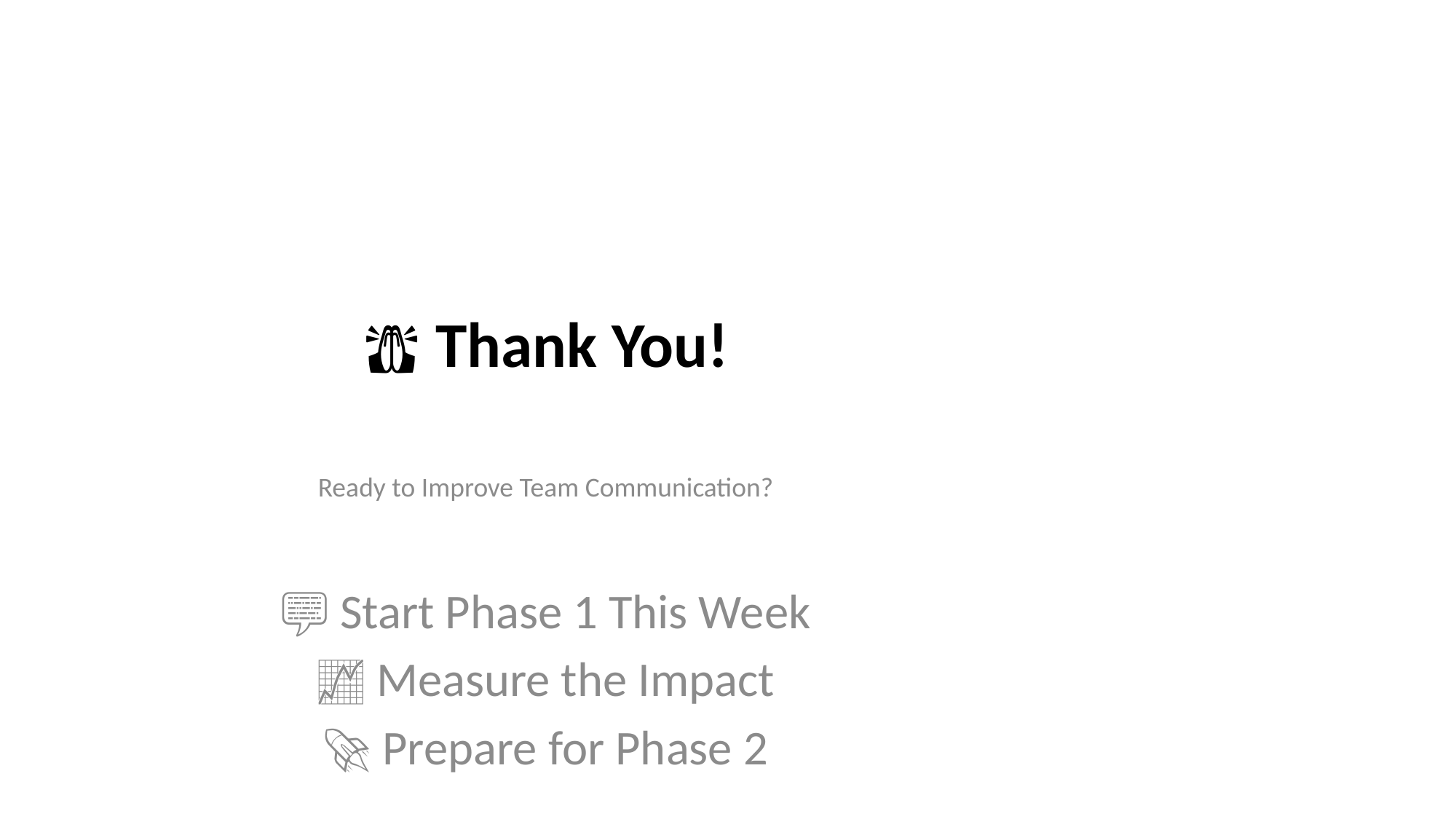

# 🙏 Thank You!
Ready to Improve Team Communication?

💬 Start Phase 1 This Week
📈 Measure the Impact
🚀 Prepare for Phase 2

Let's build better software, together.